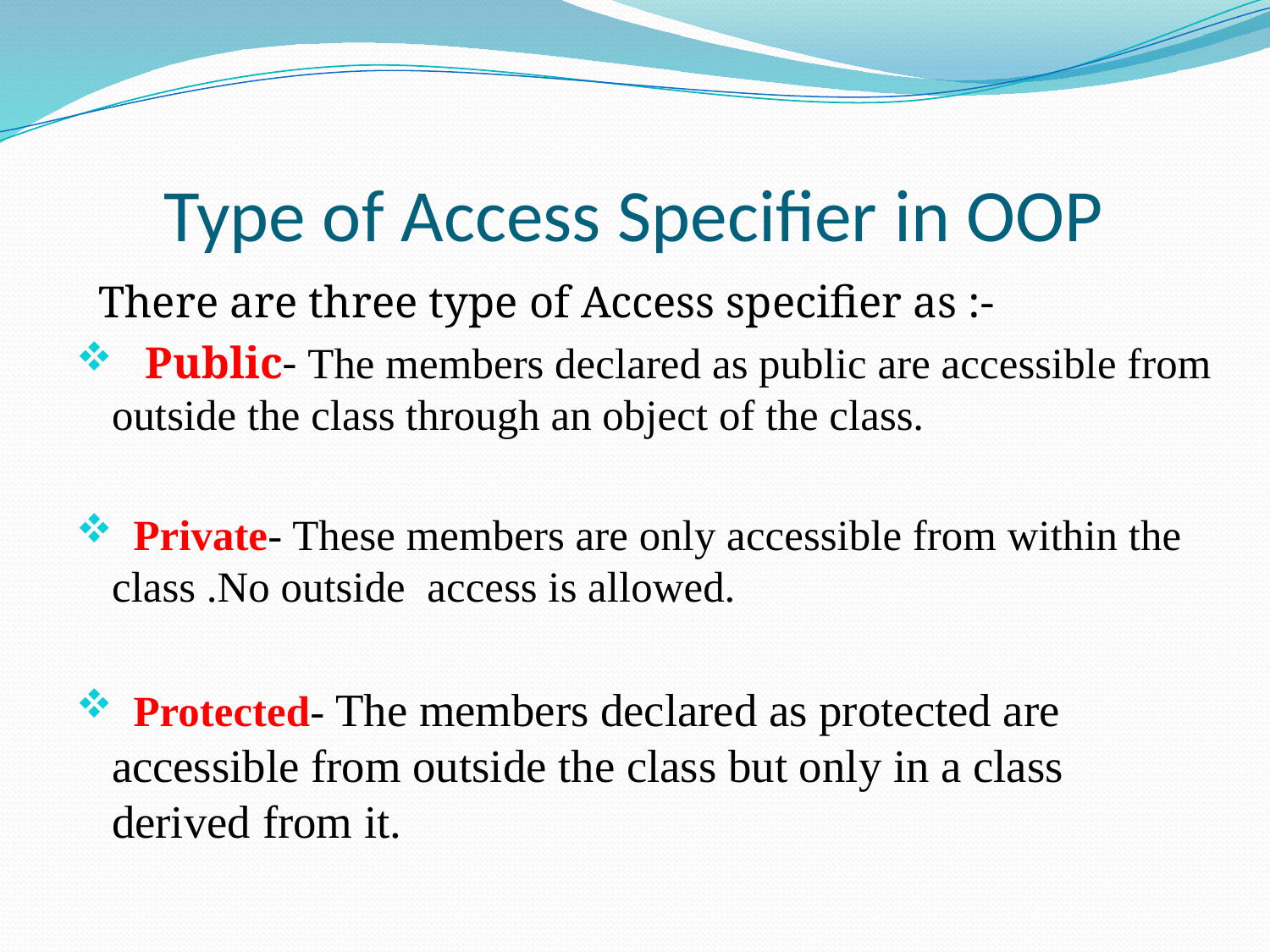

# Type of Access Specifier in OOP
  There are three type of Access specifier as :-
   Public- The members declared as public are accessible from outside the class through an object of the class.

  Private- These members are only accessible from within the class .No outside  access is allowed.

  Protected- The members declared as protected are accessible from outside the class but only in a class derived from it.